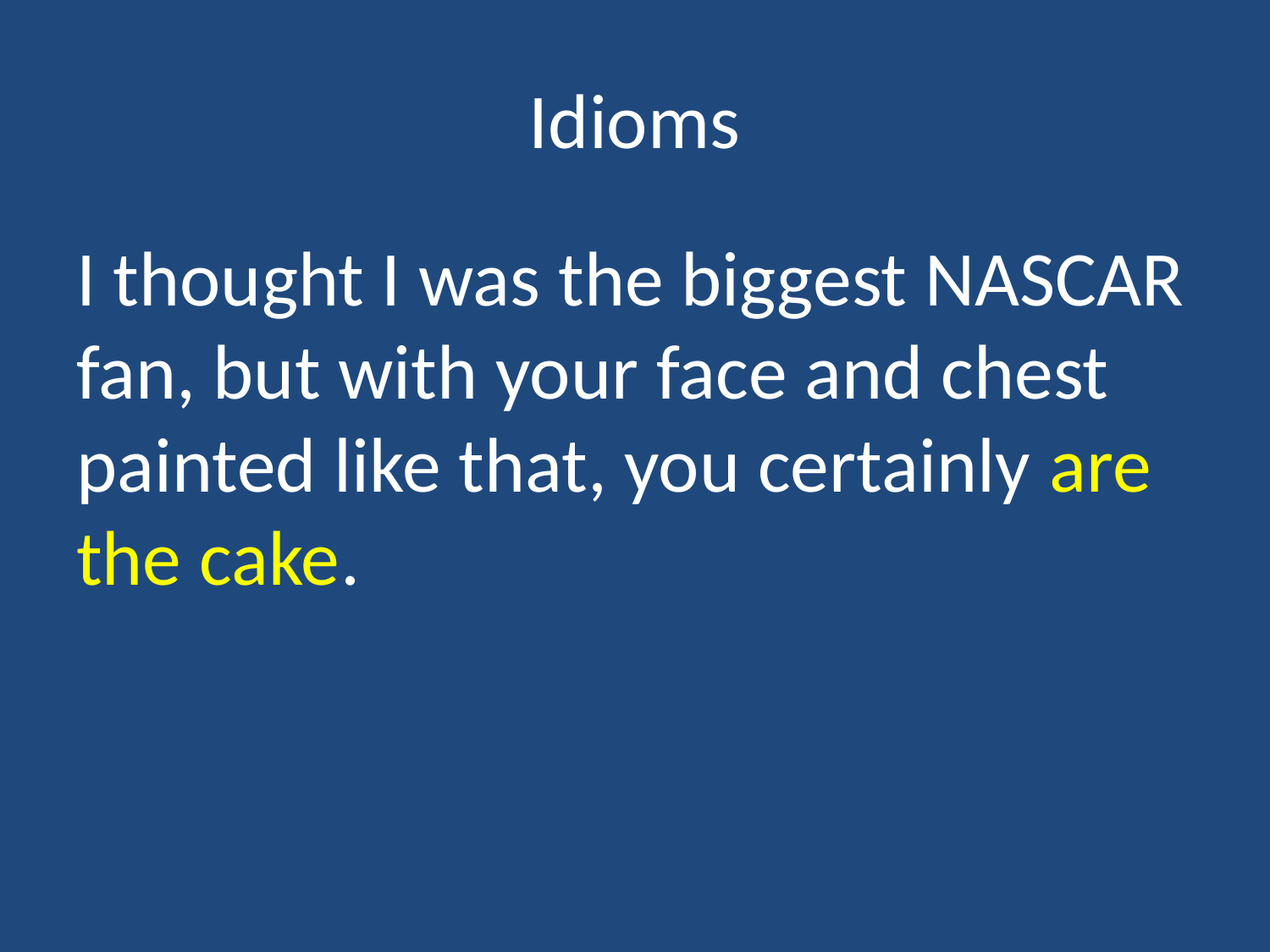

# Idioms
I thought I was the biggest NASCAR fan, but with your face and chest painted like that, you certainly are the cake.